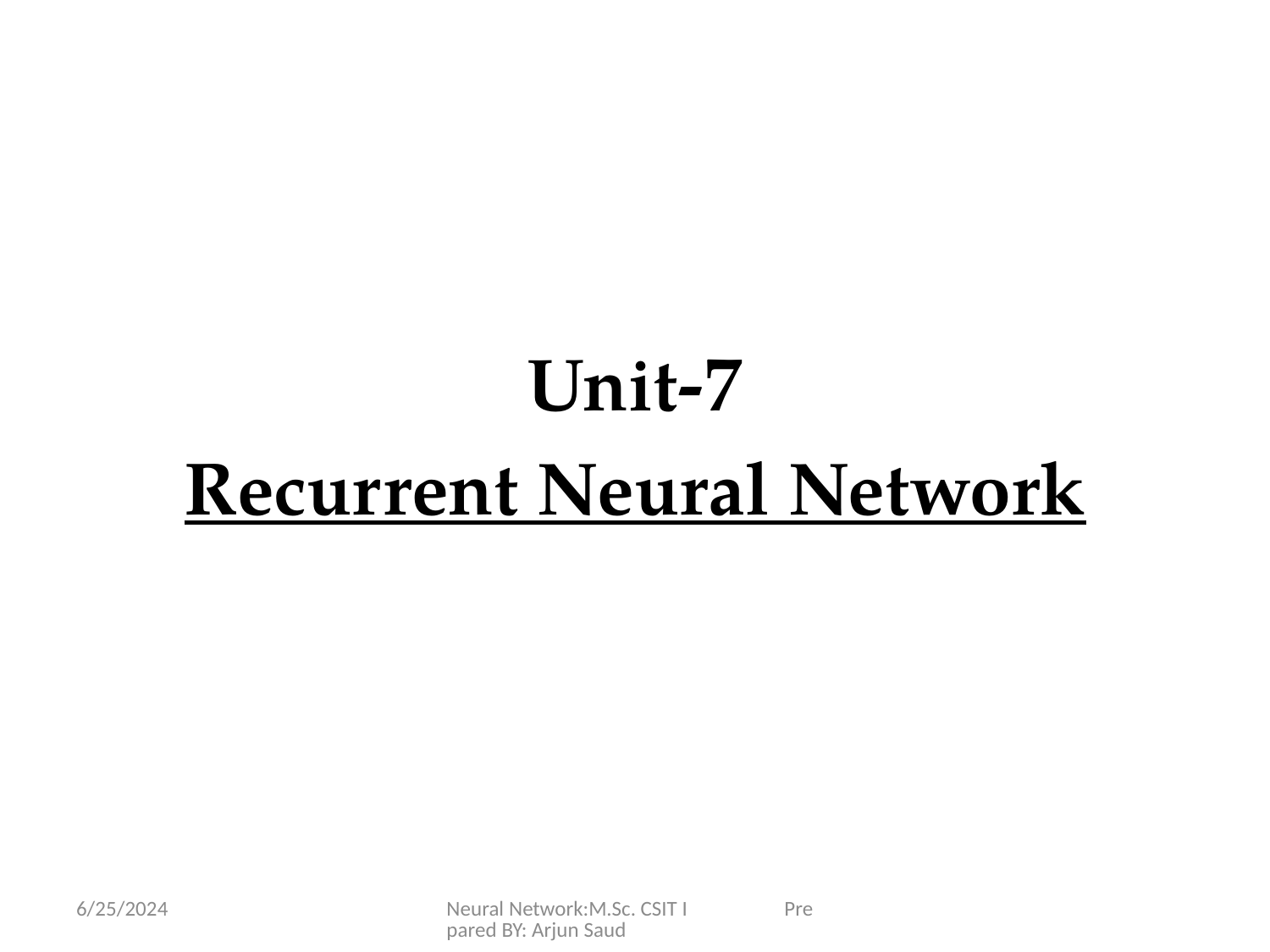

Unit-7
Recurrent Neural Network

6/25/2024
Neural Network:M.Sc. CSIT I                    Prepared BY: Arjun Saud